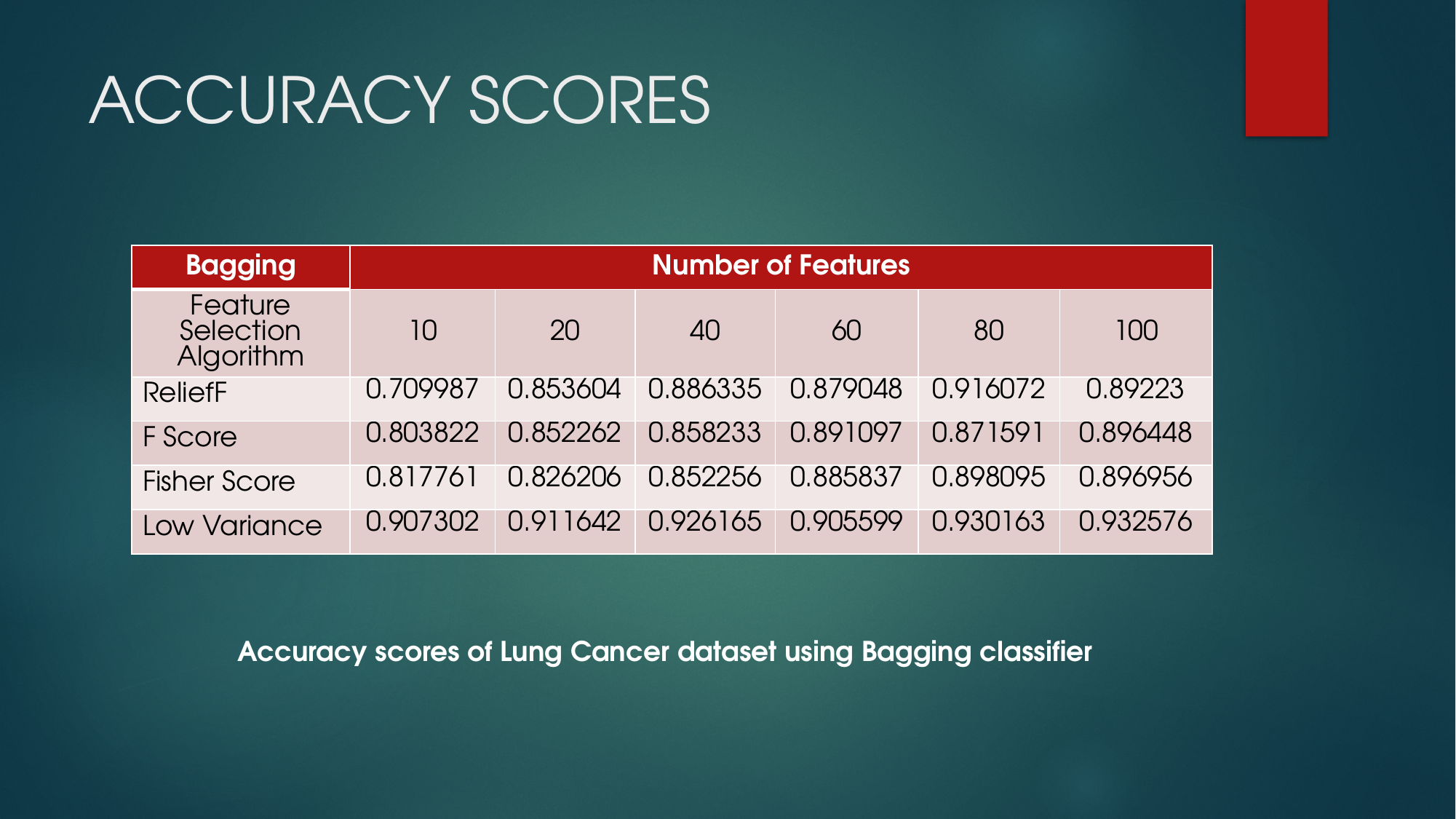

# ACCURACY SCORES
| Bagging | Number of Features |  |  |  |  |  |
| --- | --- | --- | --- | --- | --- | --- |
| Feature Selection Algorithm | 10 | 20 | 40 | 60 | 80 | 100 |
| ReliefF | 0.709987 | 0.853604 | 0.886335 | 0.879048 | 0.916072 | 0.89223 |
| F Score | 0.803822 | 0.852262 | 0.858233 | 0.891097 | 0.871591 | 0.896448 |
| Fisher Score | 0.817761 | 0.826206 | 0.852256 | 0.885837 | 0.898095 | 0.896956 |
| Low Variance | 0.907302 | 0.911642 | 0.926165 | 0.905599 | 0.930163 | 0.932576 |
Accuracy scores of Lung Cancer dataset using Bagging classifier